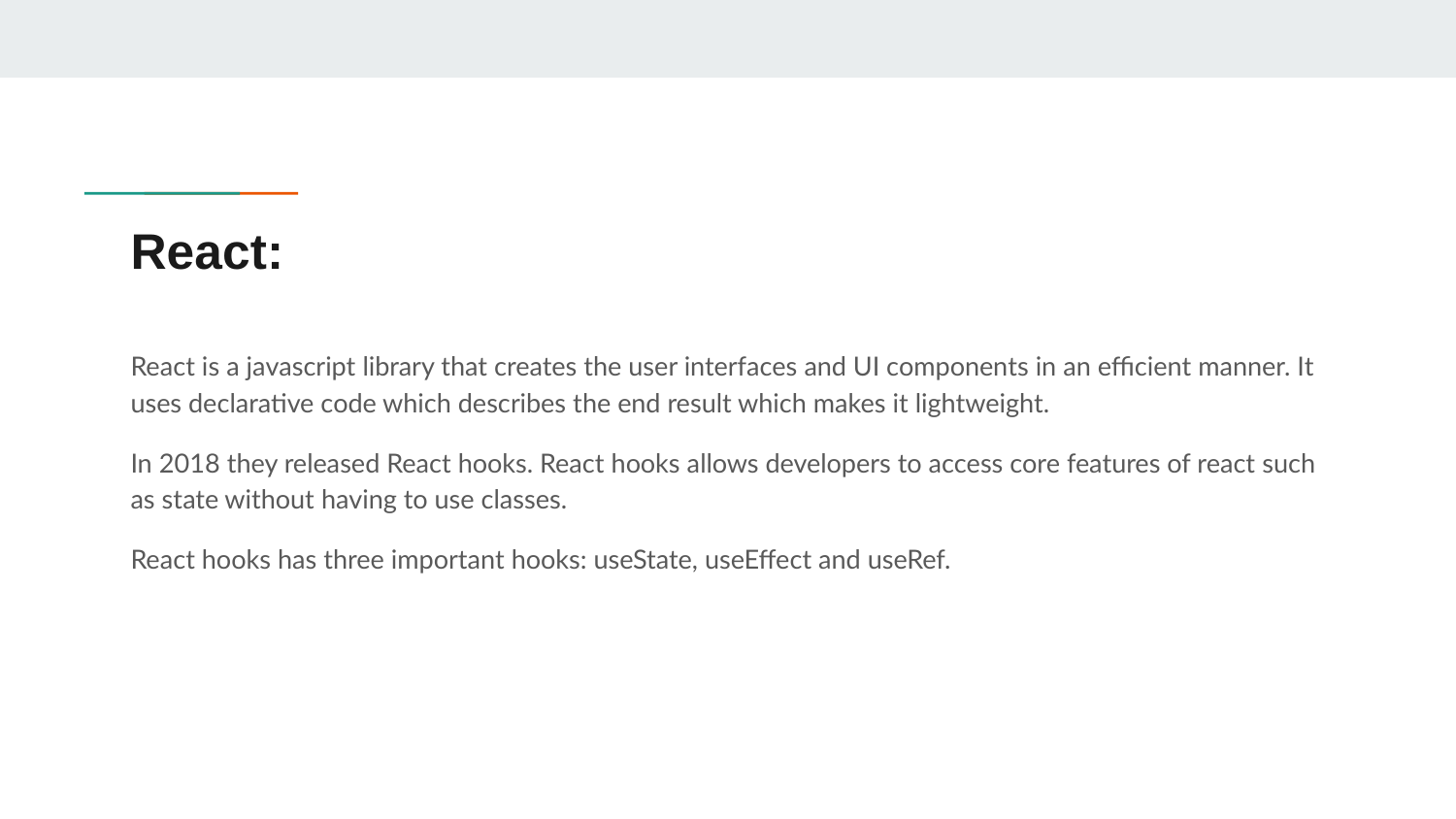

# React:
React is a javascript library that creates the user interfaces and UI components in an efficient manner. It uses declarative code which describes the end result which makes it lightweight.
In 2018 they released React hooks. React hooks allows developers to access core features of react such as state without having to use classes.
React hooks has three important hooks: useState, useEffect and useRef.